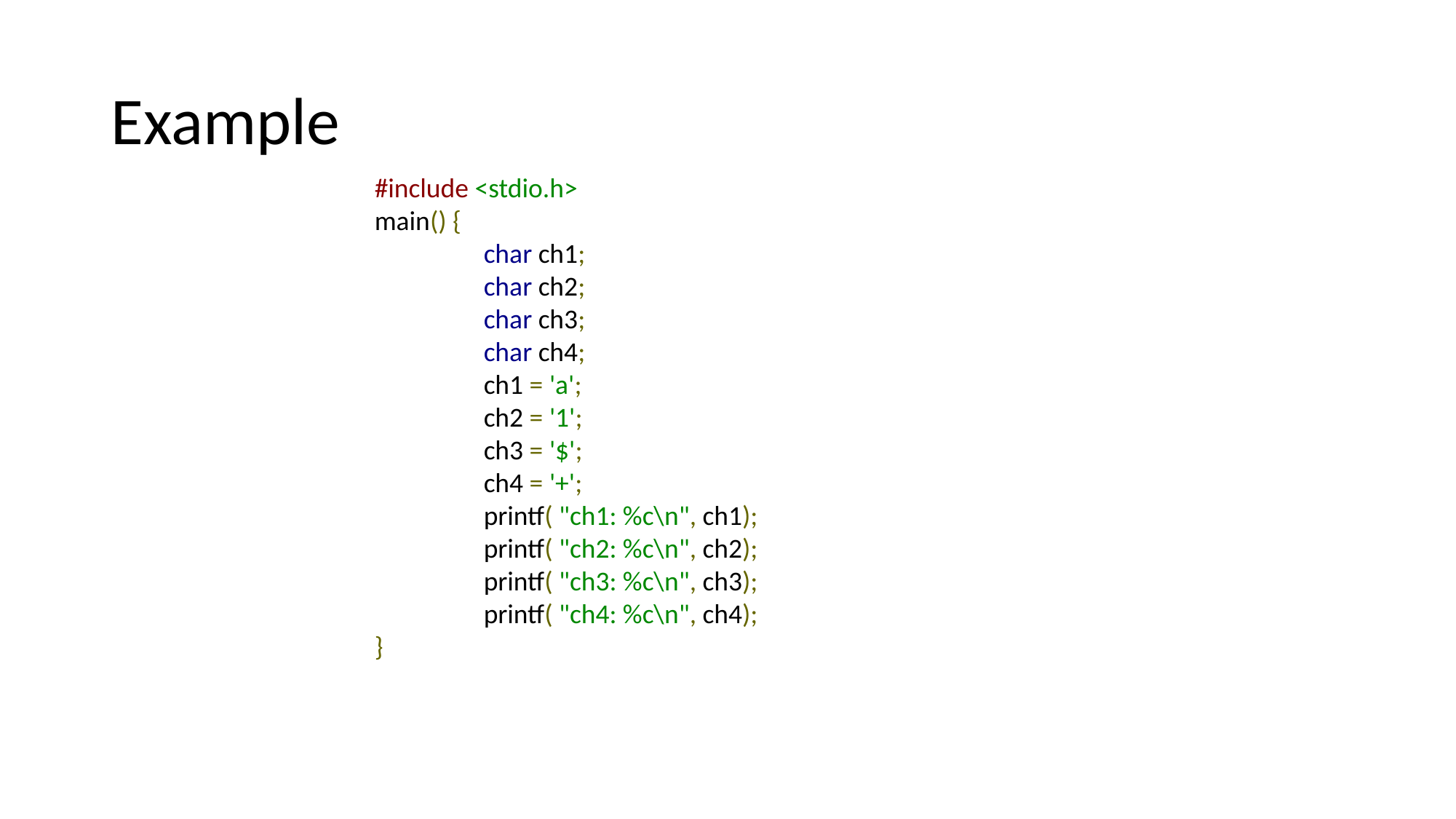

# Example
#include <stdio.h>
main() {
	char ch1;
	char ch2;
	char ch3;
	char ch4;
	ch1 = 'a';
	ch2 = '1';
	ch3 = '$';
	ch4 = '+';
	printf( "ch1: %c\n", ch1);
	printf( "ch2: %c\n", ch2);
	printf( "ch3: %c\n", ch3);
	printf( "ch4: %c\n", ch4);
}